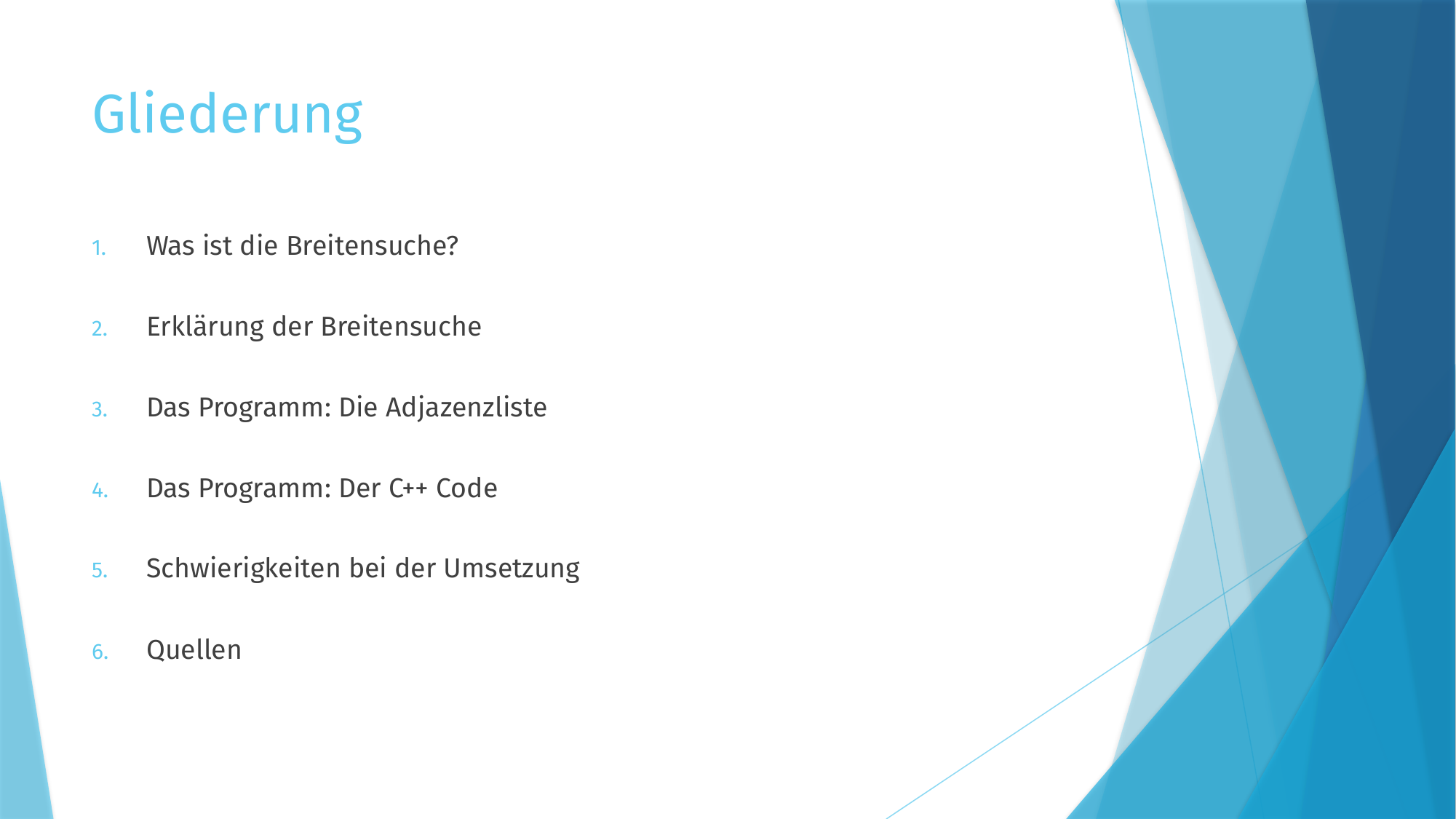

# Gliederung
Was ist die Breitensuche?
Erklärung der Breitensuche
Das Programm: Die Adjazenzliste
Das Programm: Der C++ Code
Schwierigkeiten bei der Umsetzung
Quellen